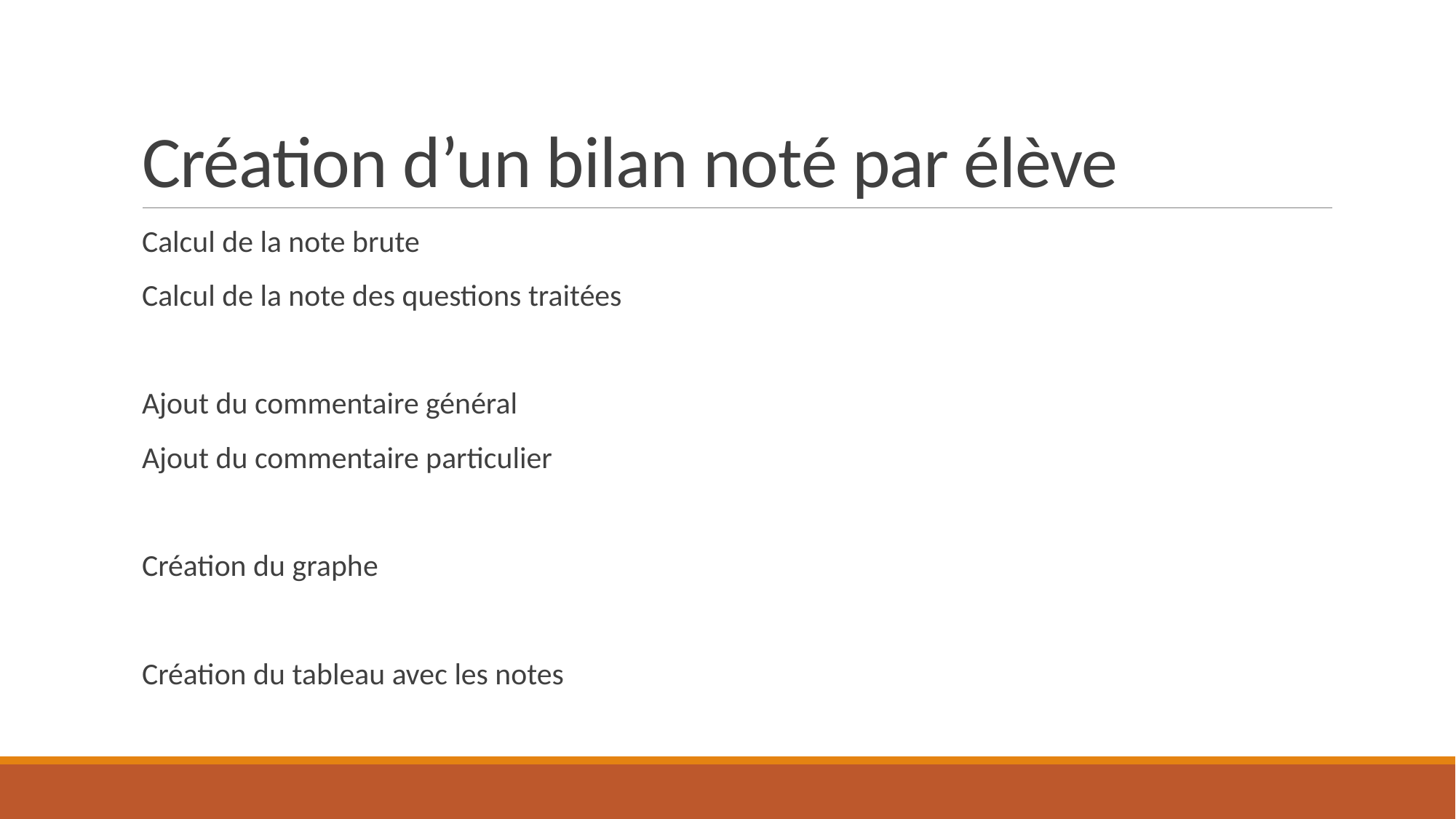

# Création d’un bilan noté par élève
Calcul de la note brute
Calcul de la note des questions traitées

Ajout du commentaire général
Ajout du commentaire particulier

Création du graphe

Création du tableau avec les notes